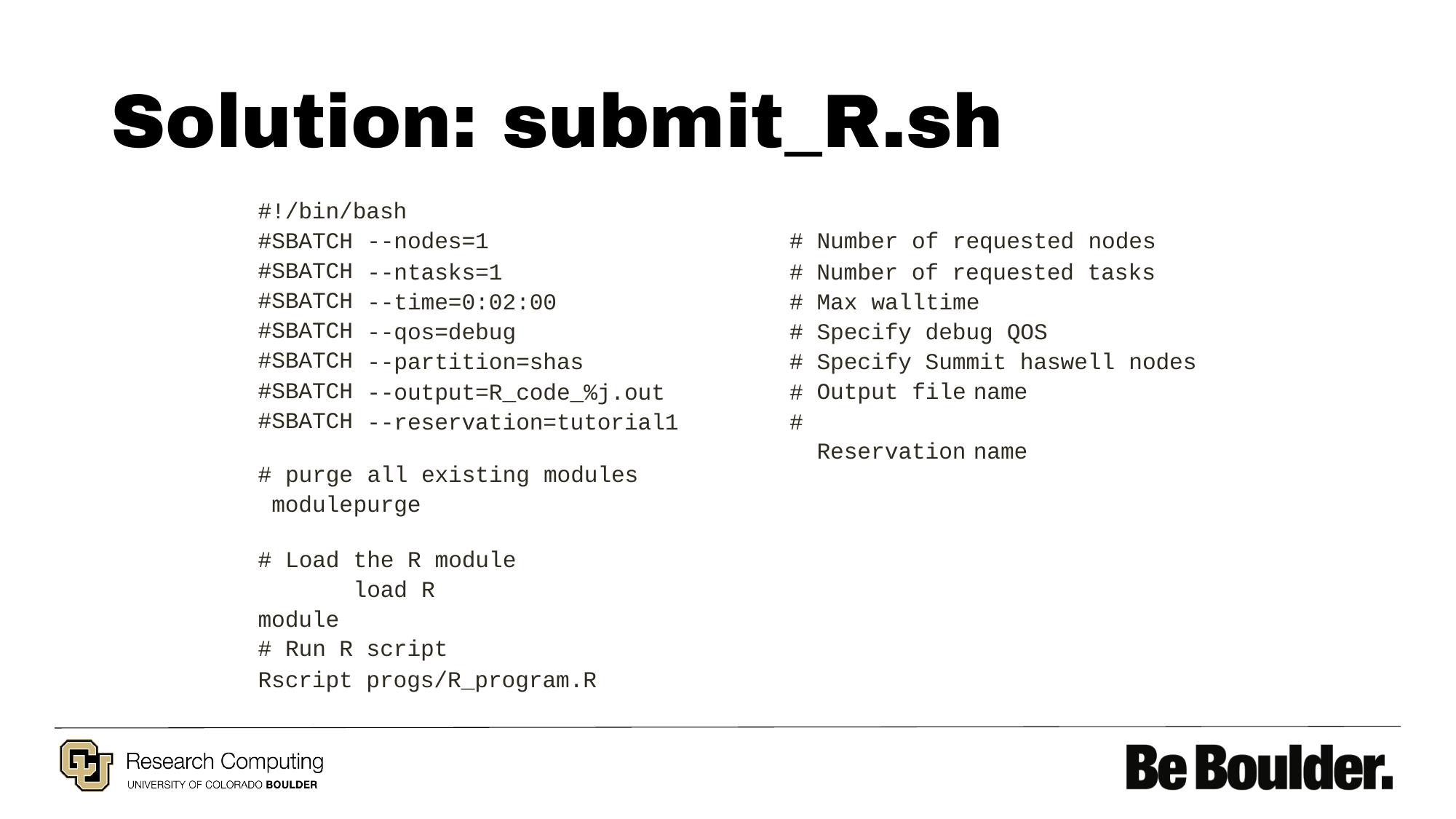

# Solution: submit_R.sh
#!/bin/bash

--nodes=1
--ntasks=1
--time=0:02:00
--qos=debug
--partition=shas
--output=R_code_%j.out
--reservation=tutorial1
# Number of requested nodes
# Number of requested tasks
# Max walltime
# Specify debug QOS
# Specify Summit haswell nodes
#
#
#SBATCH
#SBATCH
#SBATCH
#SBATCH
#SBATCH
#SBATCH
#SBATCH
name  name
Output file  Reservation
# purge  module
all existing modules
purge
the R module  load R
# Load  module
# Run R script
Rscript progs/R_program.R